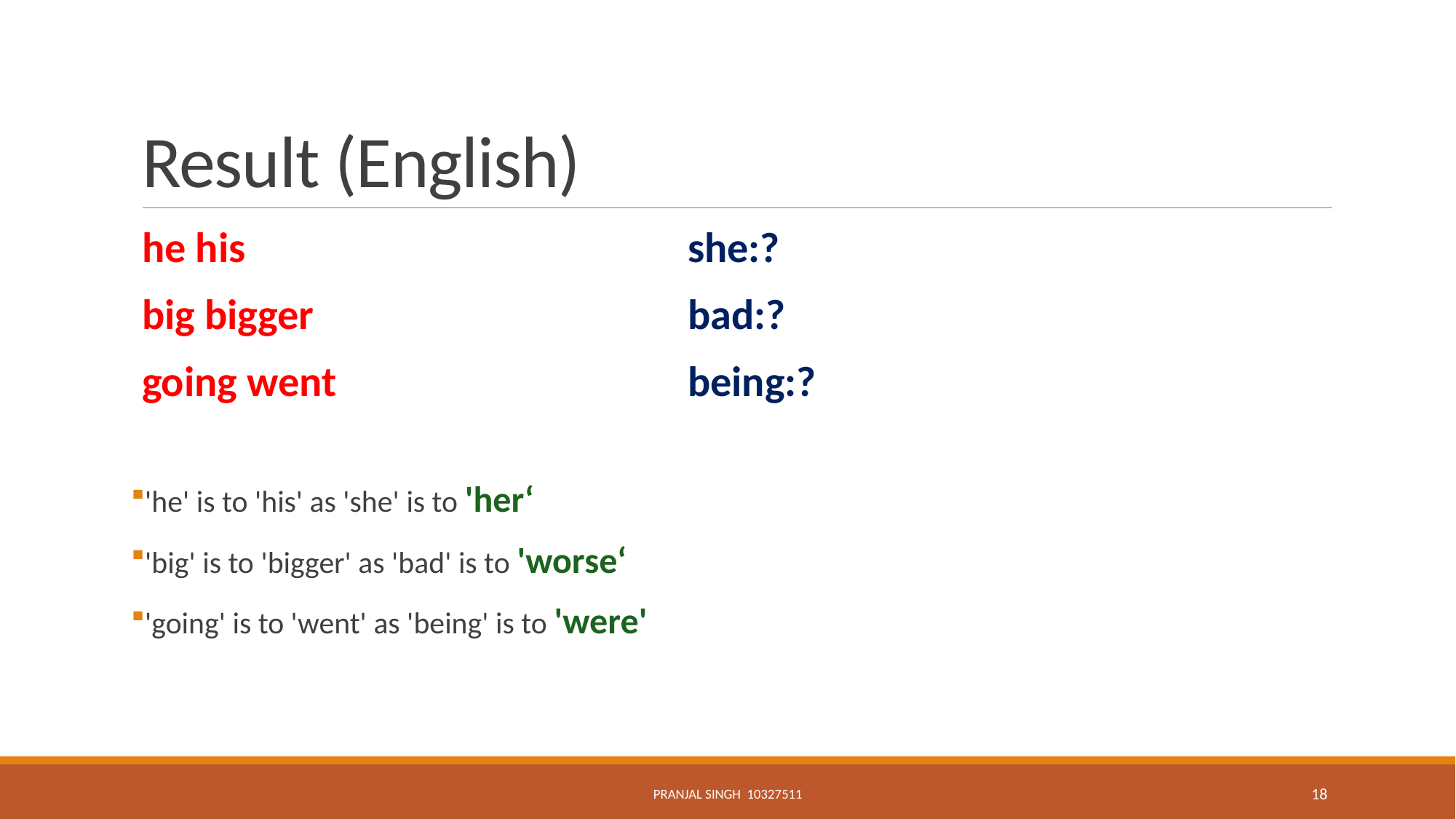

# Result (English)
he his 				she:?
big bigger				bad:?
going went				being:?

'he' is to 'his' as 'she' is to 'her‘
'big' is to 'bigger' as 'bad' is to 'worse‘
'going' is to 'went' as 'being' is to 'were'
Pranjal Singh  10327511
18